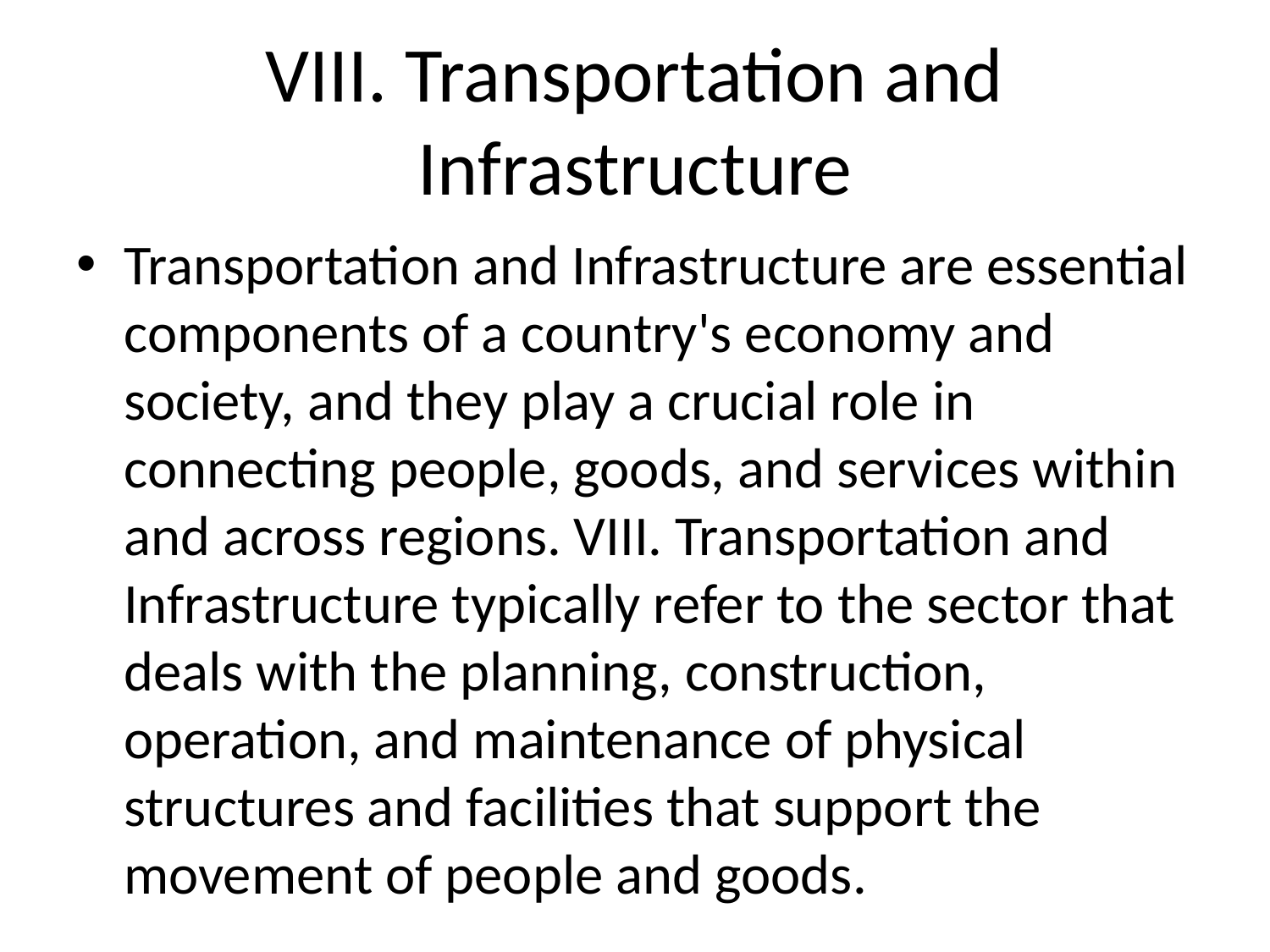

# VIII. Transportation and Infrastructure
Transportation and Infrastructure are essential components of a country's economy and society, and they play a crucial role in connecting people, goods, and services within and across regions. VIII. Transportation and Infrastructure typically refer to the sector that deals with the planning, construction, operation, and maintenance of physical structures and facilities that support the movement of people and goods.

1. **Transportation**: This aspect involves the movement of people and goods from one place to another using various modes of transportation such as roads, railways, airways, waterways, and pipelines. Efficient transportation systems are vital for economic development, as they facilitate trade, commerce, tourism, and job creation. Improving transportation infrastructure can lead to reduced travel times, lower transportation costs, increased accessibility, and enhanced connectivity.

2. **Infrastructure**: Infrastructure consists of the physical structures that support transportation networks, such as roads, highways, bridges, tunnels, airports, seaports, rail networks, and public transportation systems. Infrastructure also includes supporting facilities like fuel stations, rest areas, maintenance yards, and traffic management systems. Well-maintained infrastructure is essential for ensuring the safety, efficiency, and reliability of transportation services.

3. **Challenges**: The transportation and infrastructure sector faces various challenges, including inadequate funding, aging infrastructure, traffic congestion, environmental concerns, and technological advancements. Governments and private sector entities must work together to address these challenges by investing in modernizing existing infrastructure, expanding transportation networks, promoting sustainability, and adopting innovative technologies like smart transportation systems, electric vehicles, and high-speed rail.

4. **Importance**: A robust transportation and infrastructure system is critical for fostering economic growth, enhancing quality of life, promoting regional development, and ensuring national security. By investing in transportation and infrastructure projects, countries can create jobs, attract investments, improve connectivity, reduce carbon emissions, and increase overall competitiveness in the global market.

In conclusion, VIII. Transportation and Infrastructure are vital components of a country's development strategy, and investing in modernizing and expanding transportation networks and infrastructure facilities is key to achieving sustainable growth and prosperity in the long run.